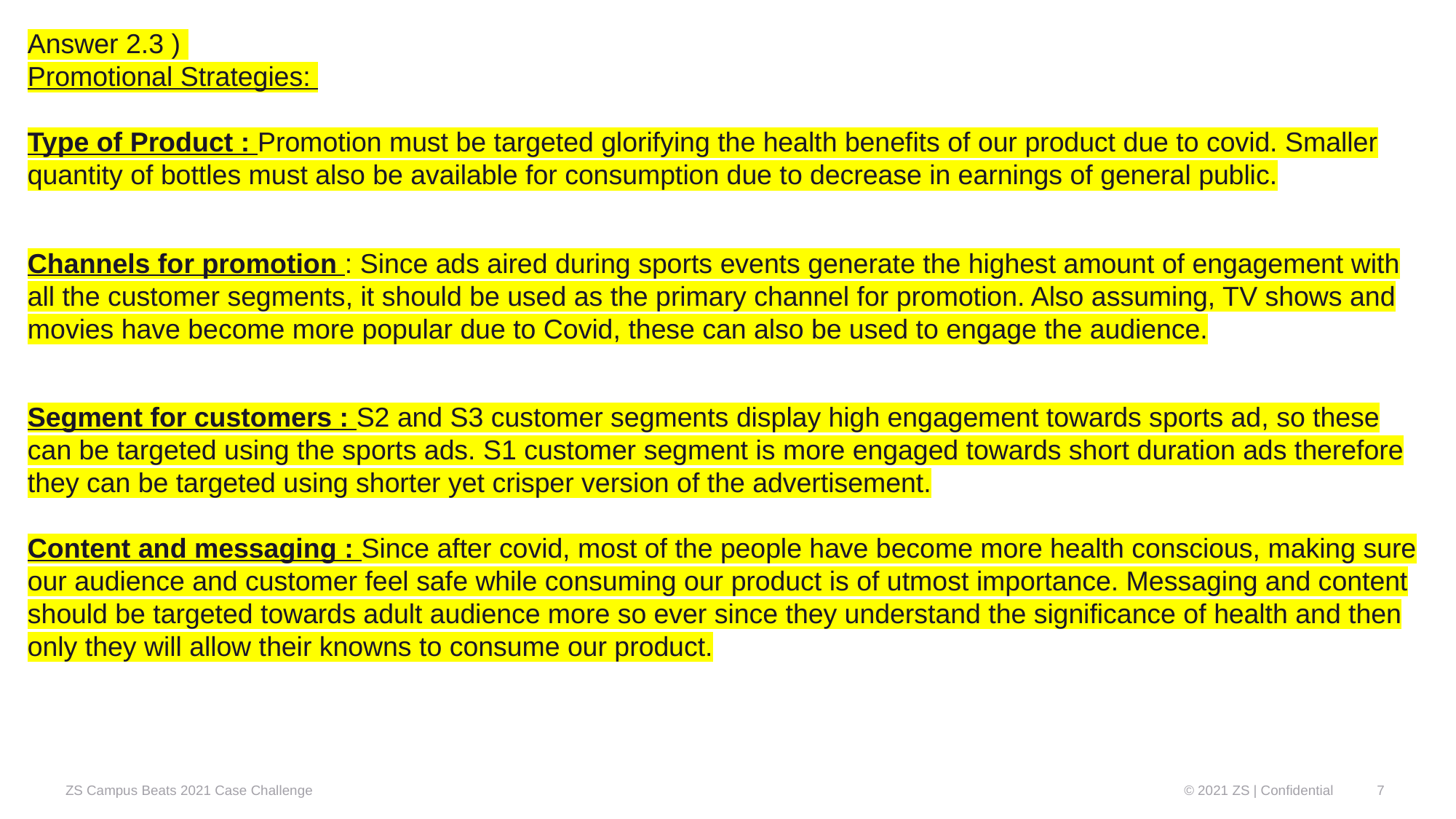

Answer 2.3 )
Promotional Strategies:
Type of Product : Promotion must be targeted glorifying the health benefits of our product due to covid. Smaller quantity of bottles must also be available for consumption due to decrease in earnings of general public.
Channels for promotion : Since ads aired during sports events generate the highest amount of engagement with all the customer segments, it should be used as the primary channel for promotion. Also assuming, TV shows and movies have become more popular due to Covid, these can also be used to engage the audience.
Segment for customers : S2 and S3 customer segments display high engagement towards sports ad, so these can be targeted using the sports ads. S1 customer segment is more engaged towards short duration ads therefore they can be targeted using shorter yet crisper version of the advertisement.
Content and messaging : Since after covid, most of the people have become more health conscious, making sure our audience and customer feel safe while consuming our product is of utmost importance. Messaging and content should be targeted towards adult audience more so ever since they understand the significance of health and then only they will allow their knowns to consume our product.